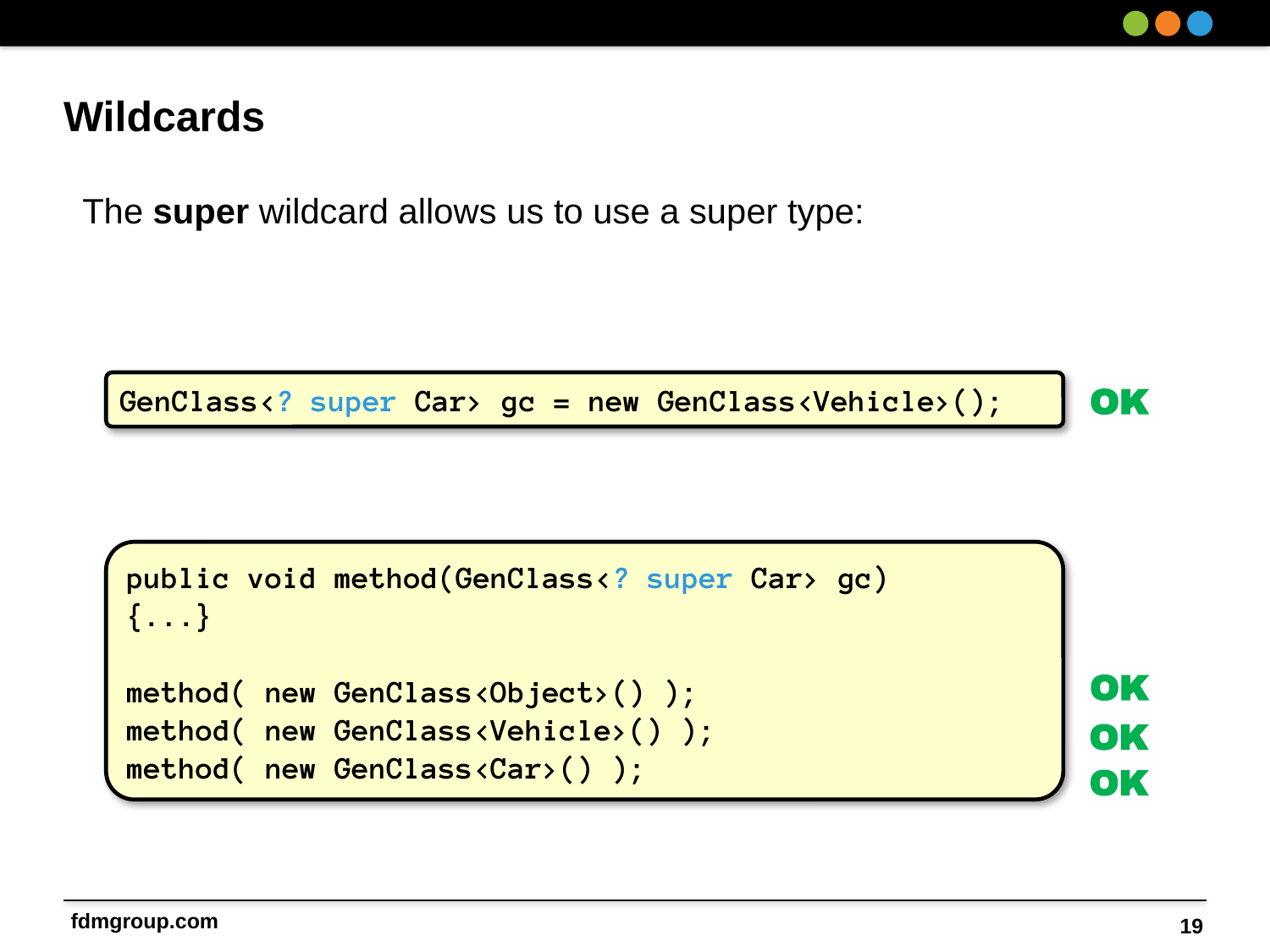

# Wildcards
The super wildcard allows us to use a super type:

GenClass<? super Car> gc = new GenClass<Vehicle>();
OK
public void method(GenClass<? super Car> gc)
{...}

method( new GenClass<Object>() );
method( new GenClass<Vehicle>() );
method( new GenClass<Car>() );
OK
OK
OK
19